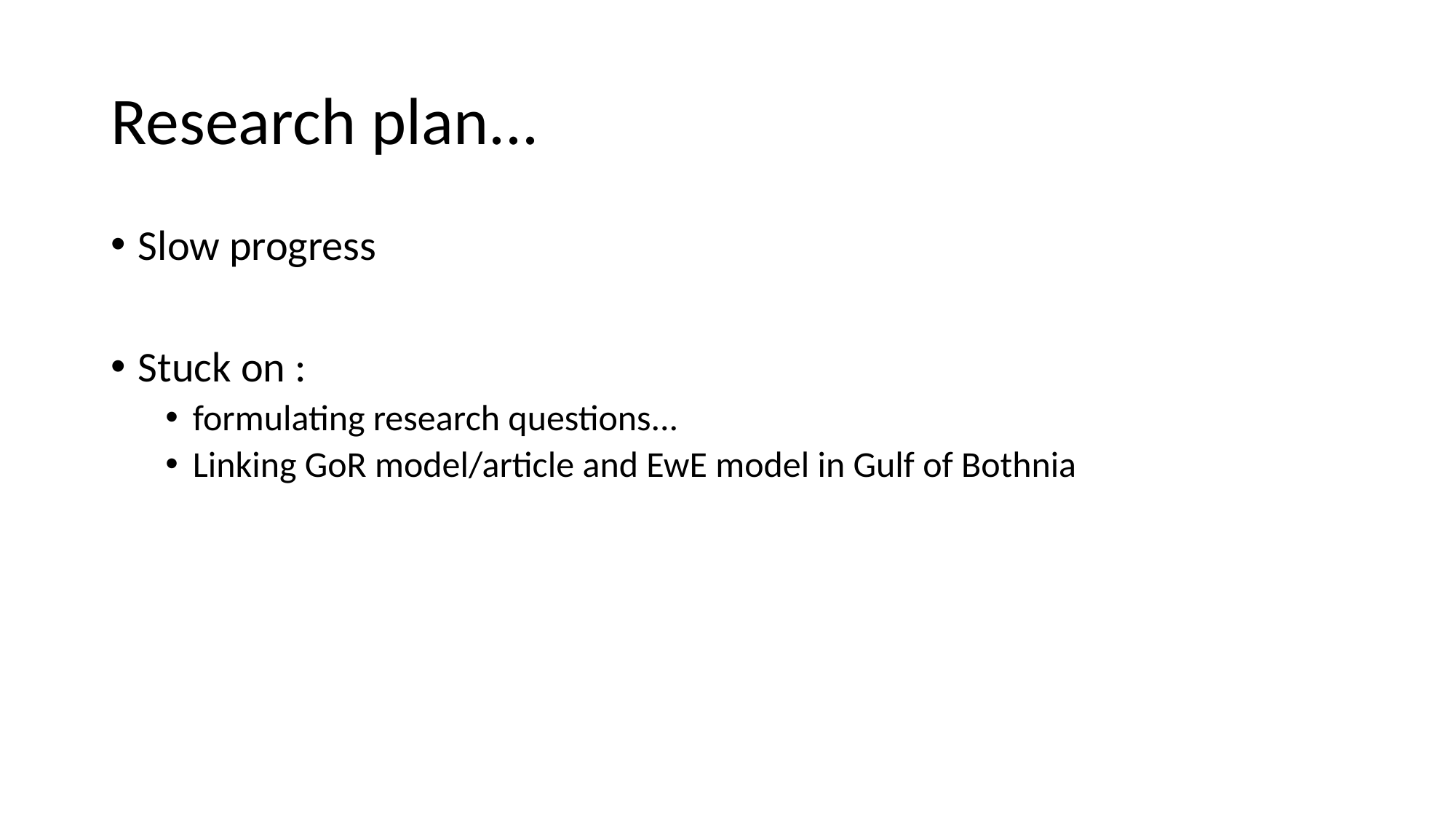

# Research plan...
Slow progress

Stuck on :
formulating research questions...
Linking GoR model/article and EwE model in Gulf of Bothnia